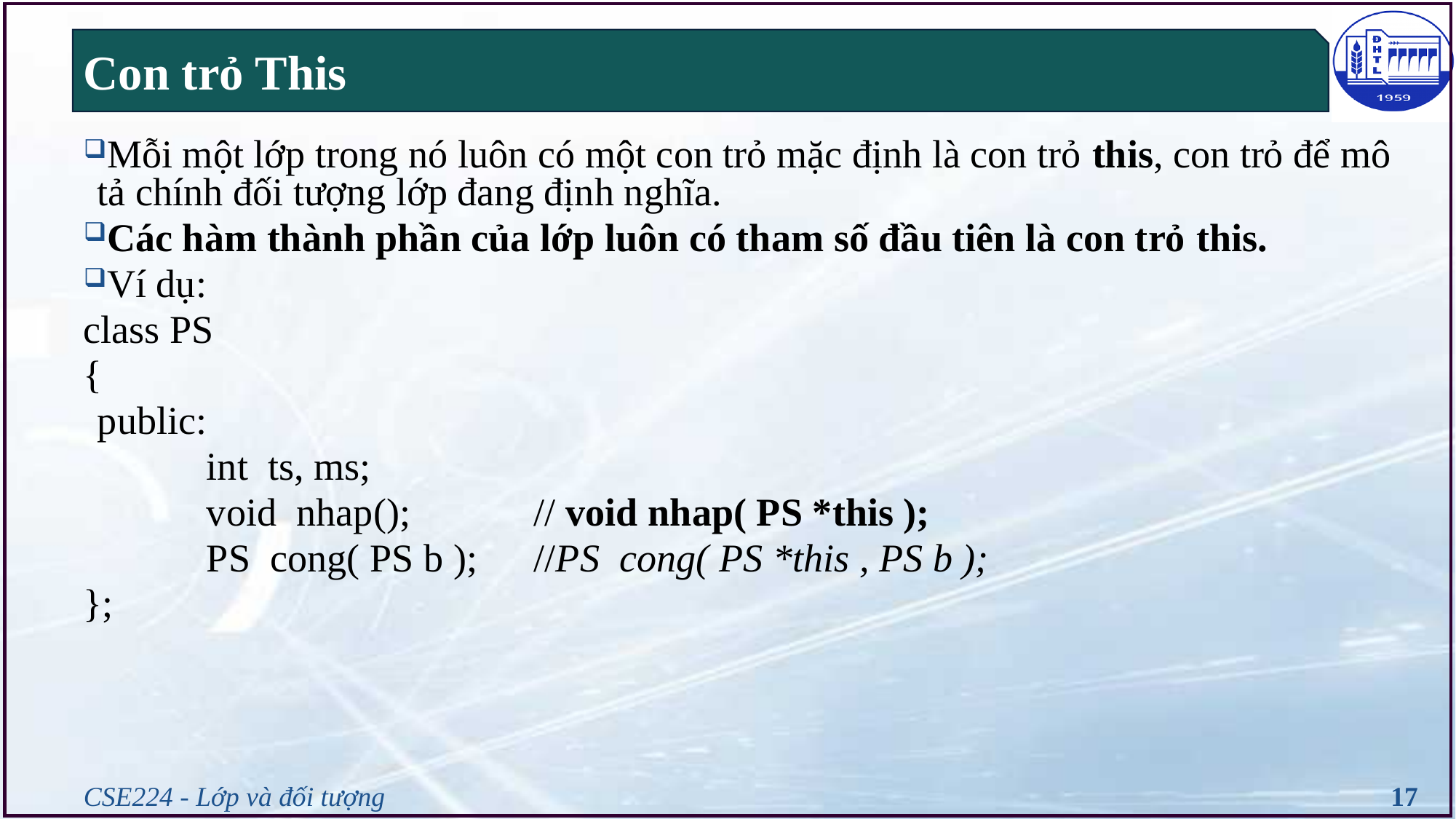

# Con trỏ This
Mỗi một lớp trong nó luôn có một con trỏ mặc định là con trỏ this, con trỏ để mô tả chính đối tượng lớp đang định nghĩa.
Các hàm thành phần của lớp luôn có tham số đầu tiên là con trỏ this.
Ví dụ:
class PS
{
	public:
		int  ts, ms;
		void  nhap();		// void nhap( PS *this );
		PS  cong( PS b );	//PS  cong( PS *this , PS b );
};
CSE224 - Lớp và đối tượng
17